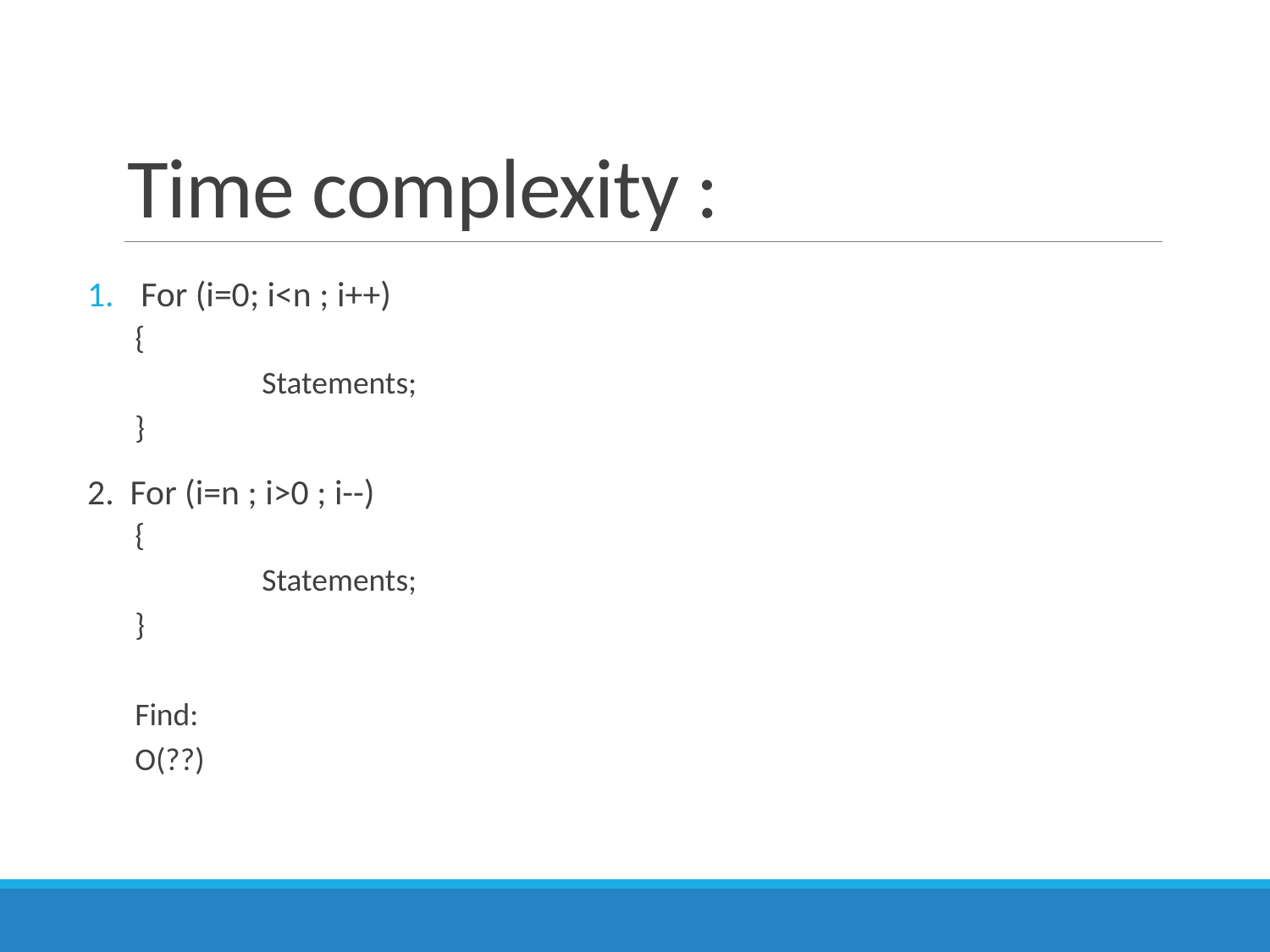

# Time complexity :
For (i=0; i<n ; i++)
{
	Statements;
}
2.  For (i=n ; i>0 ; i--)
{
	Statements;
}

Find:
O(??)